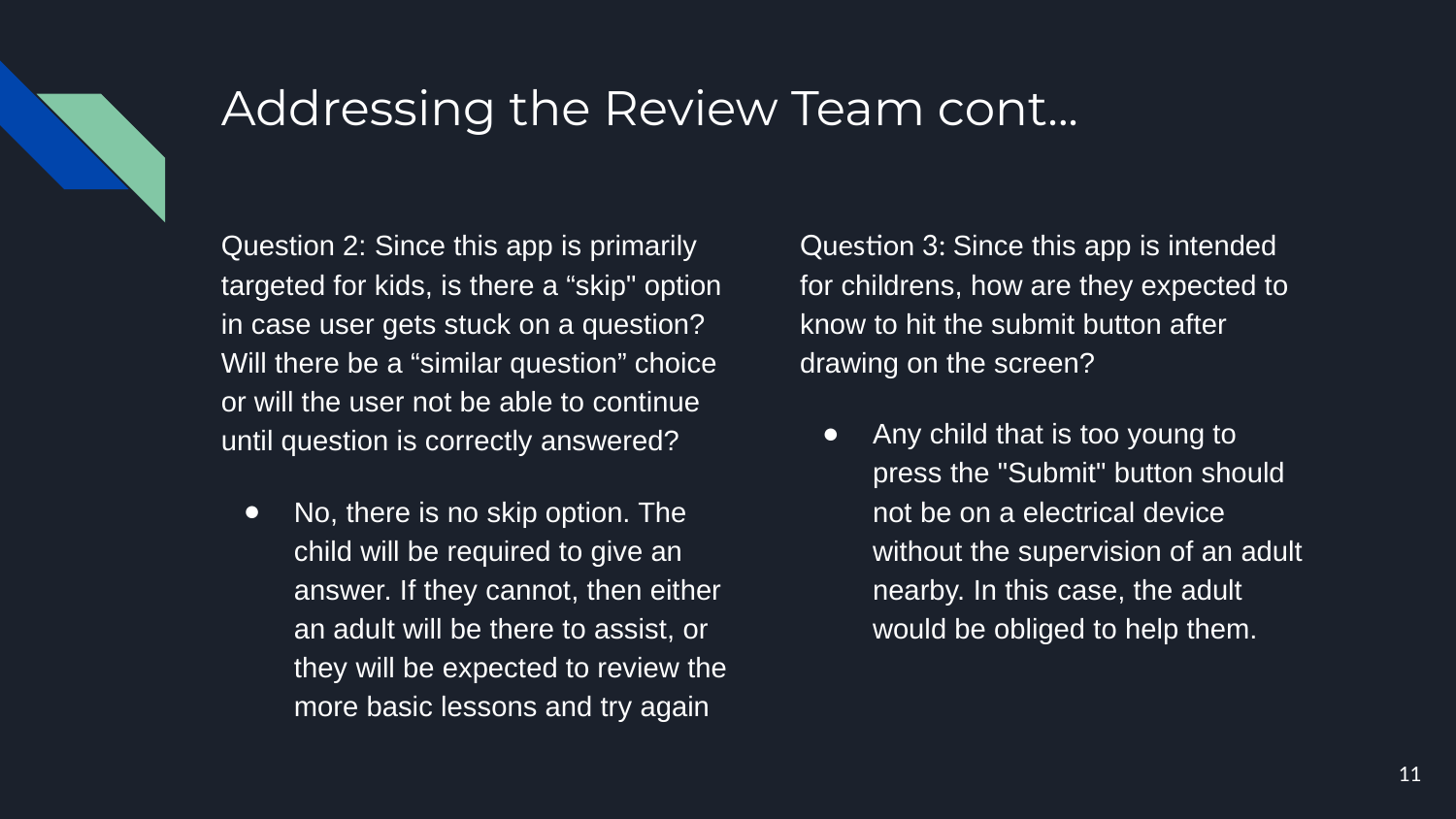

# Addressing the Review Team cont...
Question 2: Since this app is primarily targeted for kids, is there a “skip" option in case user gets stuck on a question? Will there be a “similar question” choice or will the user not be able to continue until question is correctly answered?
No, there is no skip option. The child will be required to give an answer. If they cannot, then either an adult will be there to assist, or they will be expected to review the more basic lessons and try again
Question 3: Since this app is intended for childrens, how are they expected to know to hit the submit button after drawing on the screen?
Any child that is too young to press the "Submit" button should not be on a electrical device without the supervision of an adult nearby. In this case, the adult would be obliged to help them.
11